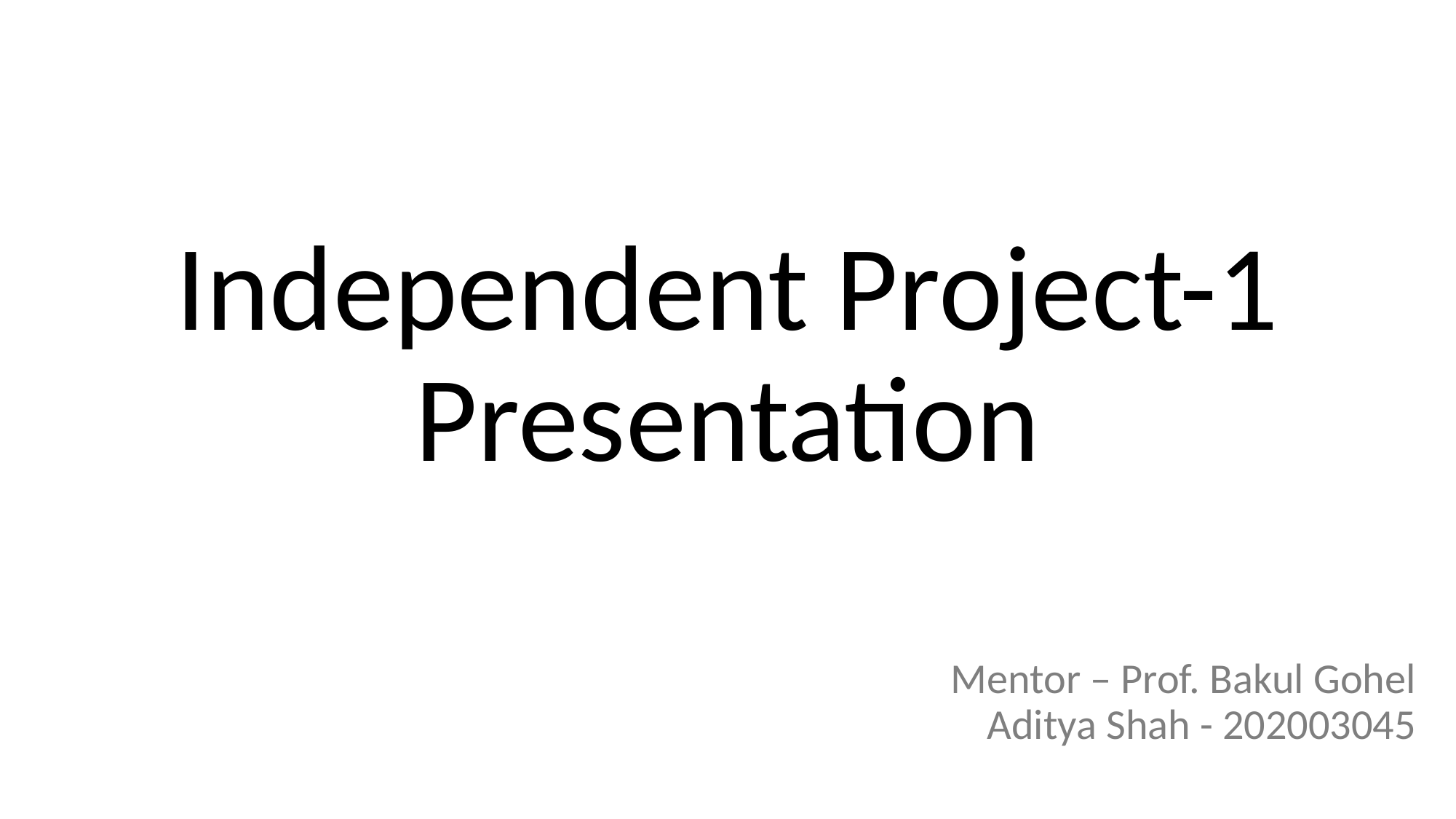

# Independent Project-1 Presentation
Mentor – Prof. Bakul Gohel
Aditya Shah - 202003045